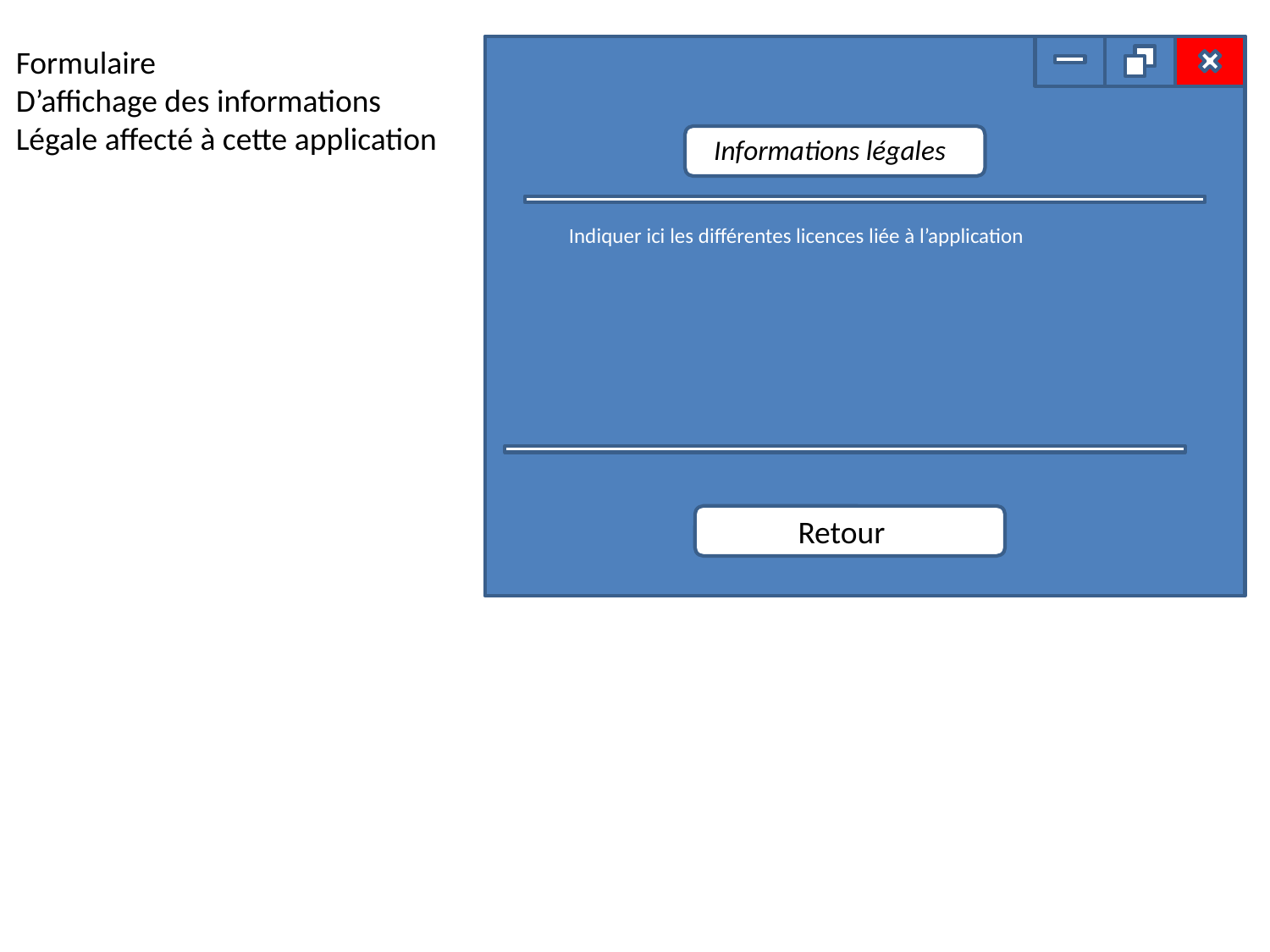

Formulaire
D’affichage des informations
Légale affecté à cette application

 Informations légales

Indiquer ici les différentes licences liée à l’application

Retour